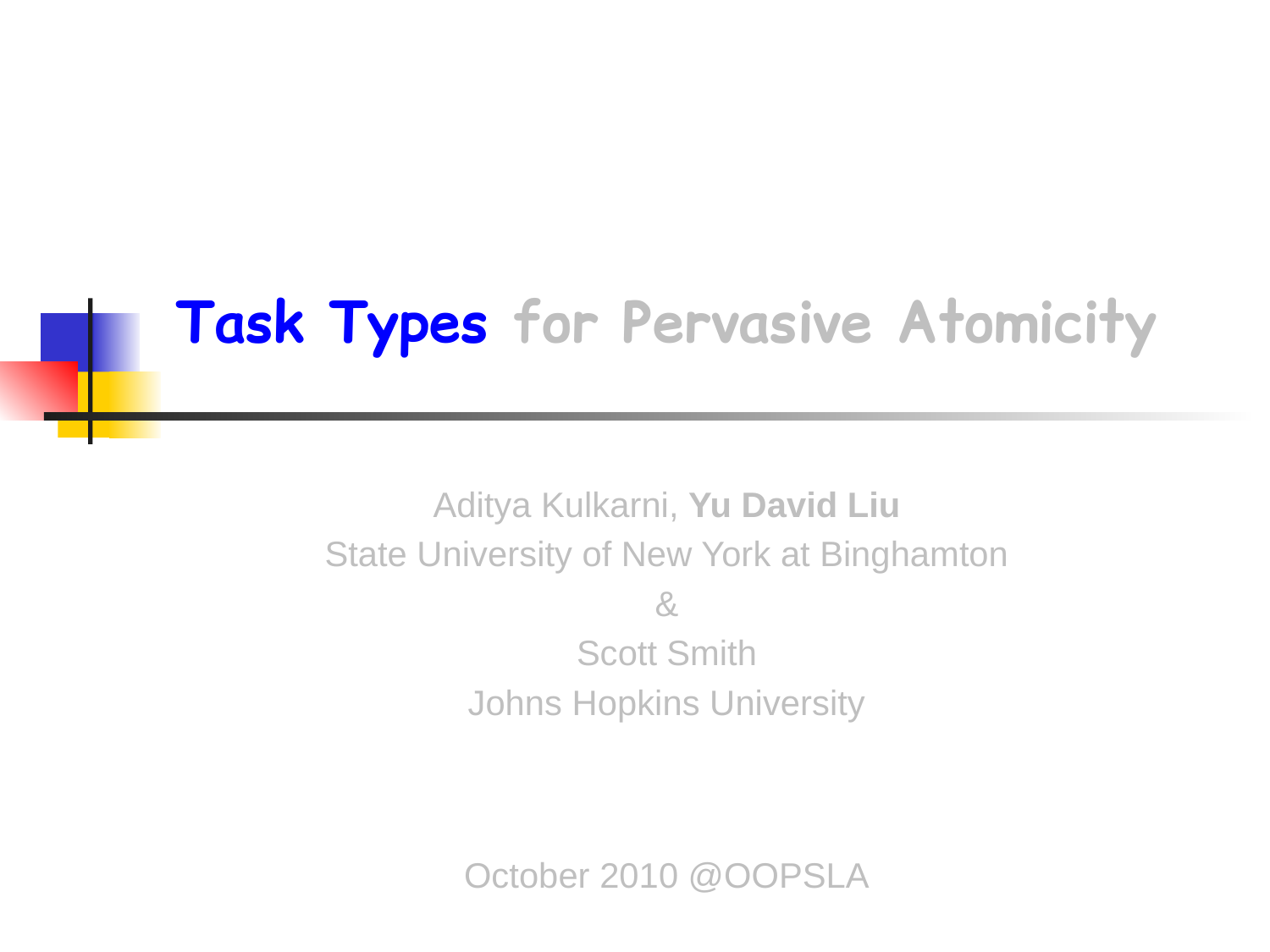

# Task Types for Pervasive Atomicity
Aditya Kulkarni, Yu David Liu
State University of New York at Binghamton
&
Scott Smith
Johns Hopkins University

October 2010 @OOPSLA